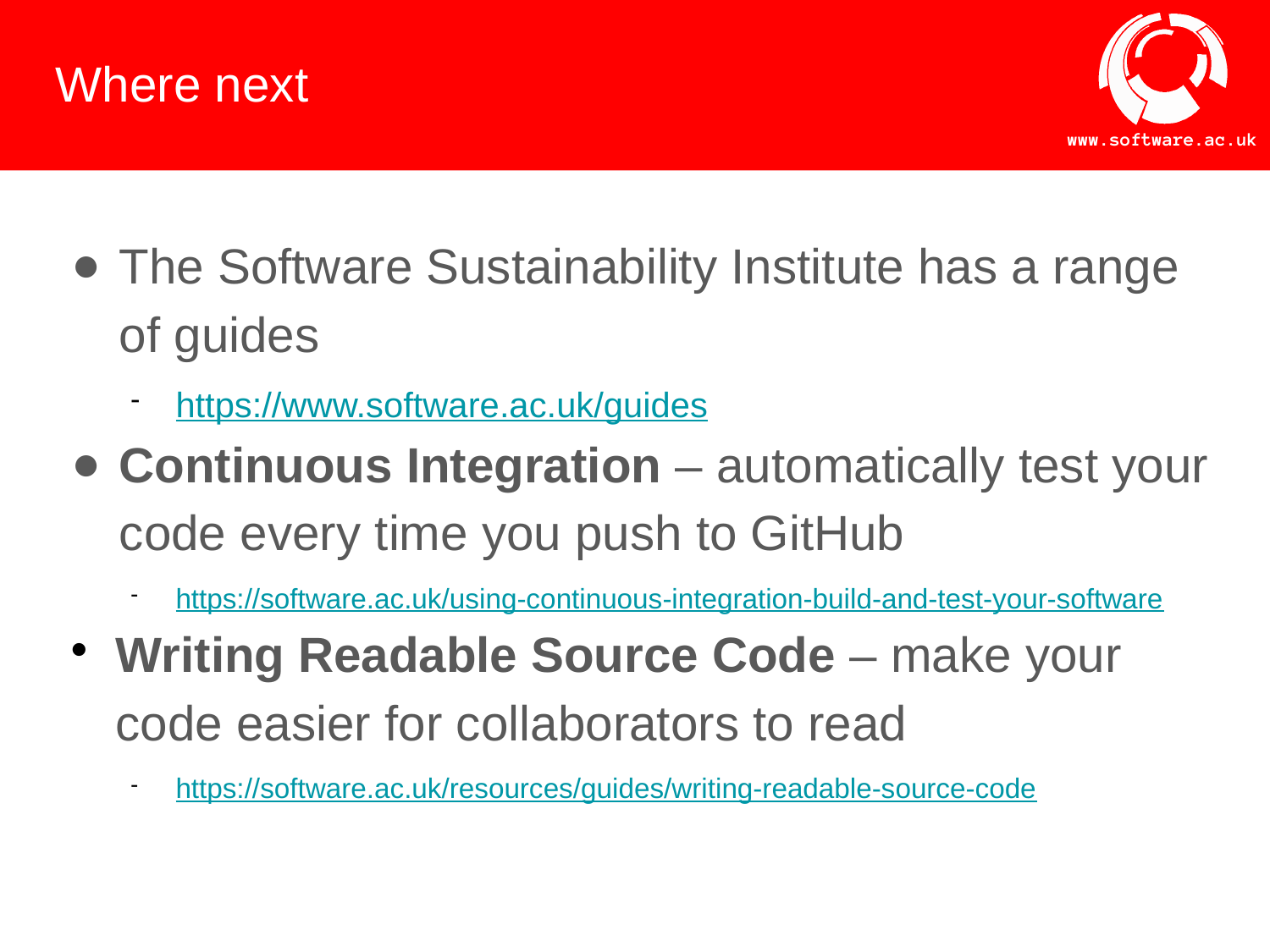

Where next
The Software Sustainability Institute has a range of guides
https://www.software.ac.uk/guides
Continuous Integration – automatically test your code every time you push to GitHub
https://software.ac.uk/using-continuous-integration-build-and-test-your-software
Writing Readable Source Code – make your code easier for collaborators to read
https://software.ac.uk/resources/guides/writing-readable-source-code